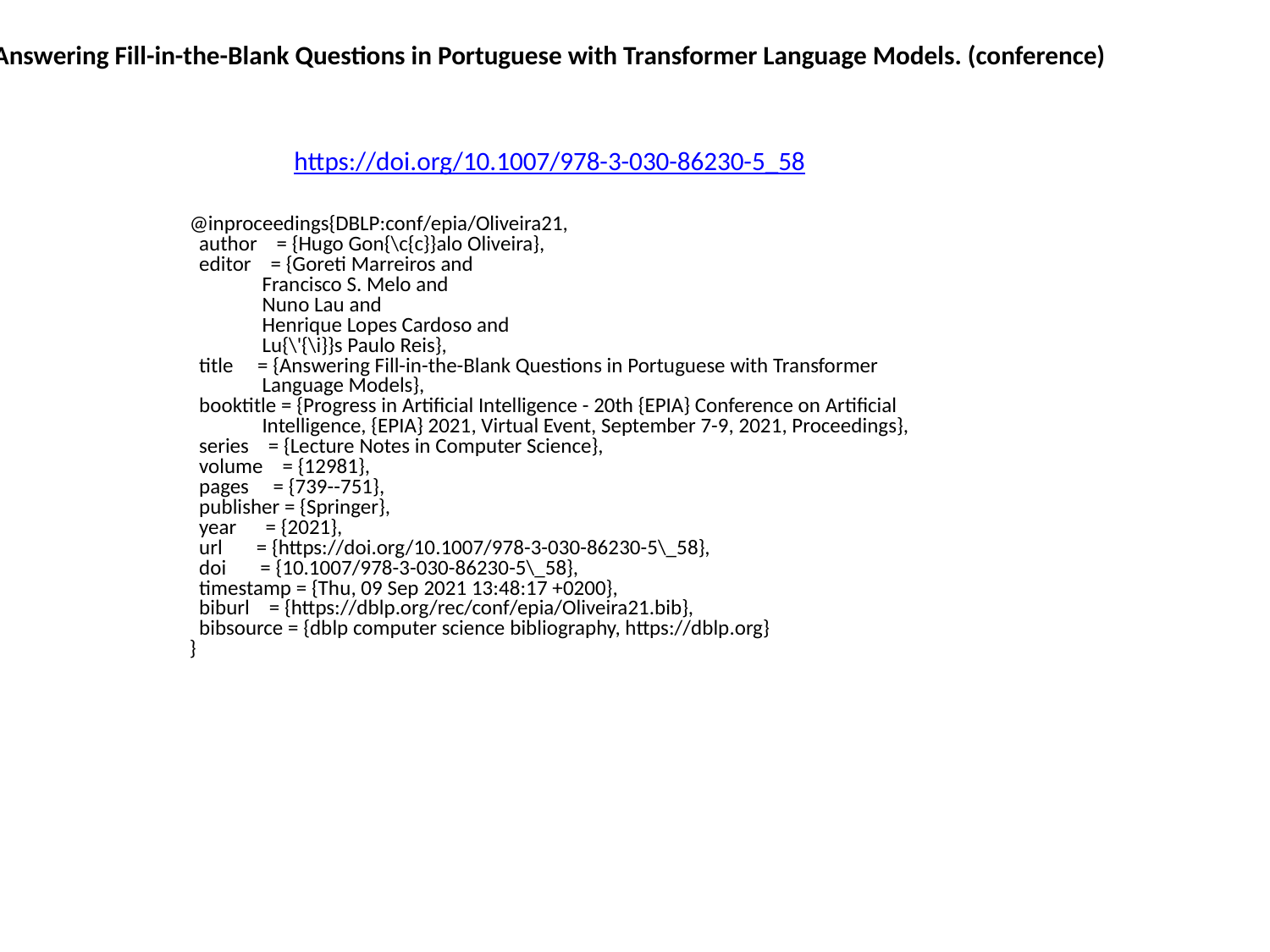

Answering Fill-in-the-Blank Questions in Portuguese with Transformer Language Models. (conference)

https://doi.org/10.1007/978-3-030-86230-5_58

@inproceedings{DBLP:conf/epia/Oliveira21,
  author    = {Hugo Gon{\c{c}}alo Oliveira},
  editor    = {Goreti Marreiros and
               Francisco S. Melo and
               Nuno Lau and
               Henrique Lopes Cardoso and
               Lu{\'{\i}}s Paulo Reis},
  title     = {Answering Fill-in-the-Blank Questions in Portuguese with Transformer
               Language Models},
  booktitle = {Progress in Artificial Intelligence - 20th {EPIA} Conference on Artificial
               Intelligence, {EPIA} 2021, Virtual Event, September 7-9, 2021, Proceedings},
  series    = {Lecture Notes in Computer Science},
  volume    = {12981},
  pages     = {739--751},
  publisher = {Springer},
  year      = {2021},
  url       = {https://doi.org/10.1007/978-3-030-86230-5\_58},
  doi       = {10.1007/978-3-030-86230-5\_58},
  timestamp = {Thu, 09 Sep 2021 13:48:17 +0200},
  biburl    = {https://dblp.org/rec/conf/epia/Oliveira21.bib},
  bibsource = {dblp computer science bibliography, https://dblp.org}
}